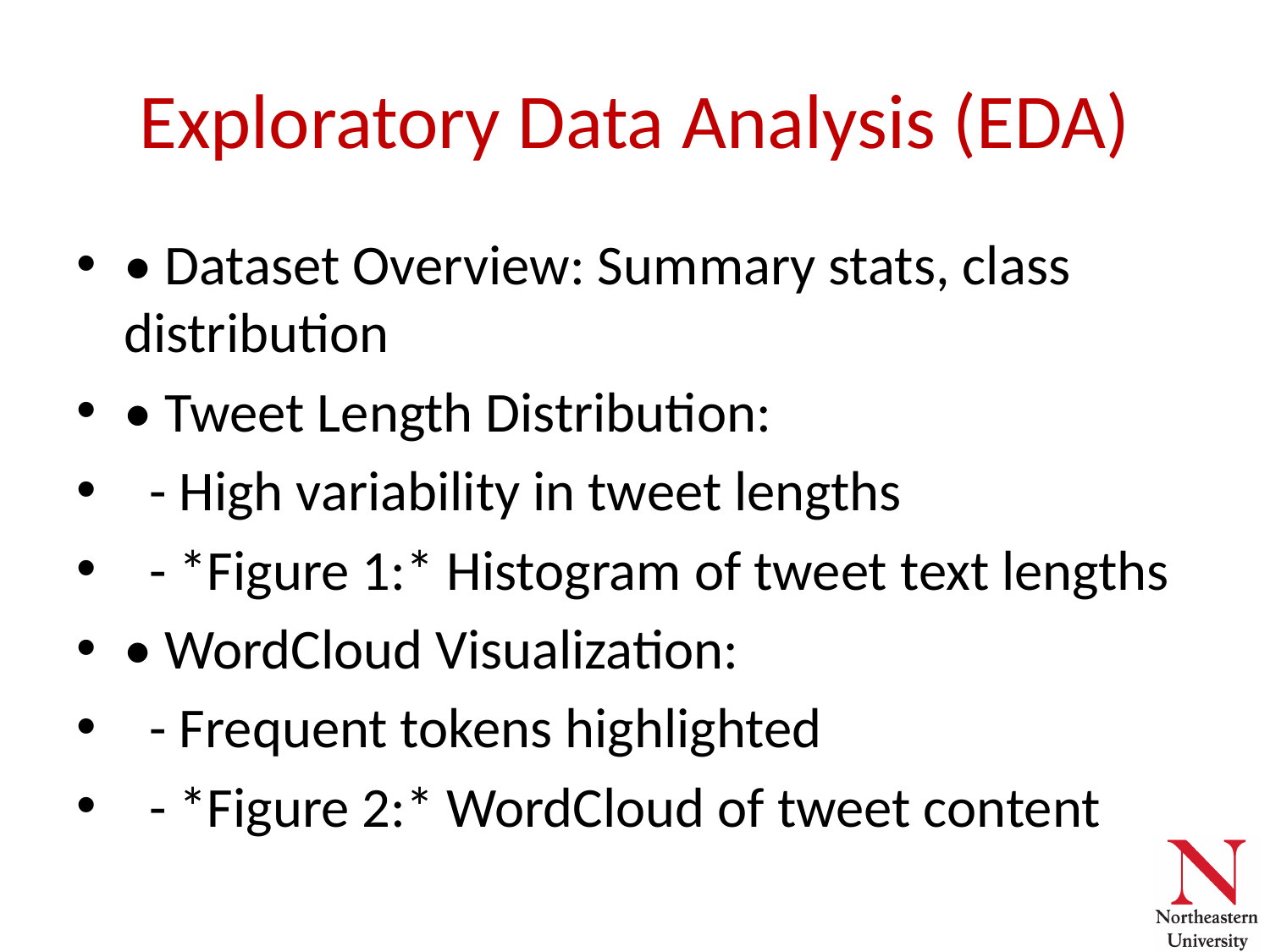

# Exploratory Data Analysis (EDA)
• Dataset Overview: Summary stats, class distribution
• Tweet Length Distribution:
  - High variability in tweet lengths
  - *Figure 1:* Histogram of tweet text lengths
• WordCloud Visualization:
  - Frequent tokens highlighted
  - *Figure 2:* WordCloud of tweet content